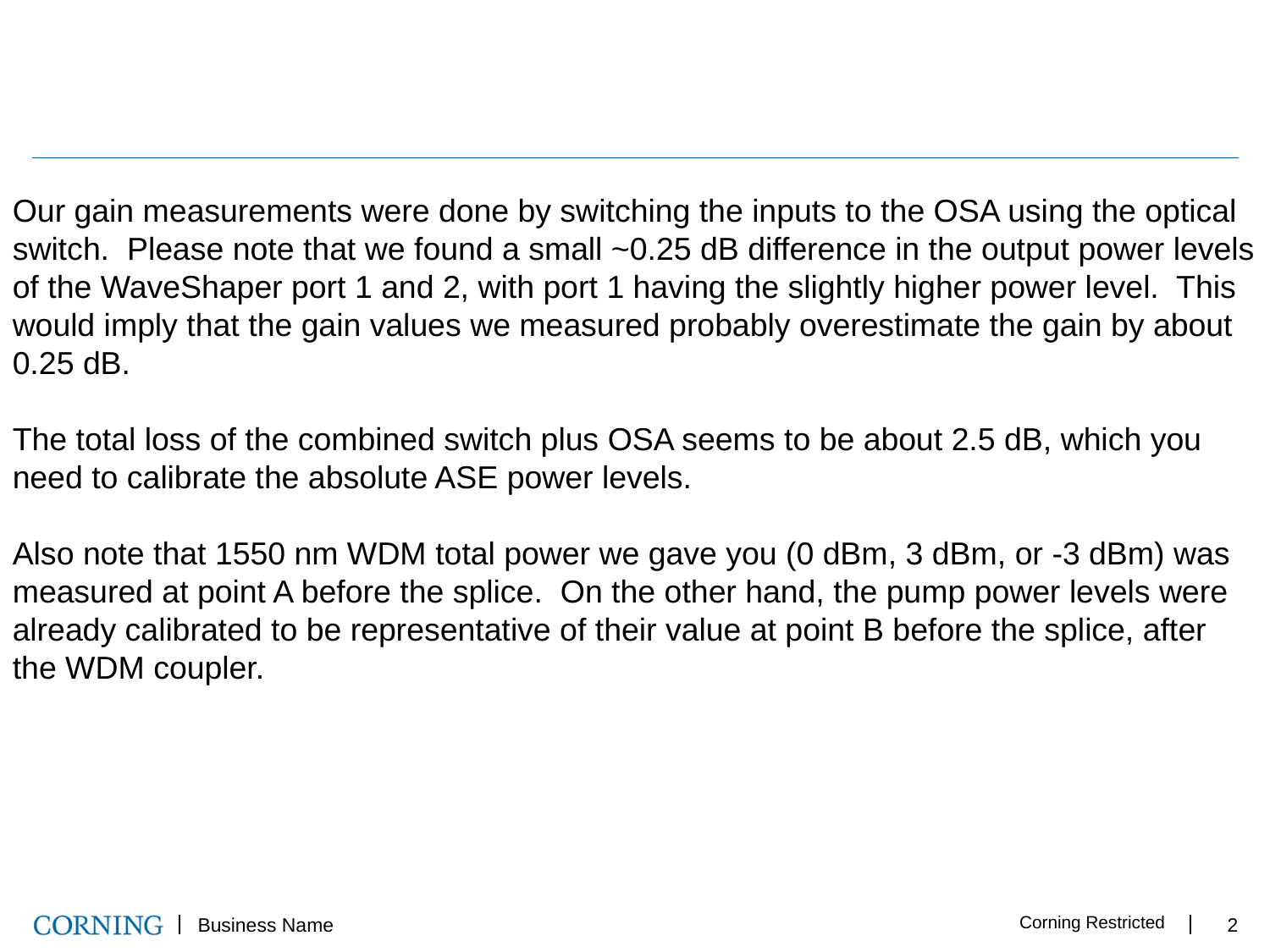

Our gain measurements were done by switching the inputs to the OSA using the optical switch.  Please note that we found a small ~0.25 dB difference in the output power levels of the WaveShaper port 1 and 2, with port 1 having the slightly higher power level.  This would imply that the gain values we measured probably overestimate the gain by about 0.25 dB.

The total loss of the combined switch plus OSA seems to be about 2.5 dB, which you need to calibrate the absolute ASE power levels.

Also note that 1550 nm WDM total power we gave you (0 dBm, 3 dBm, or -3 dBm) was measured at point A before the splice.  On the other hand, the pump power levels were already calibrated to be representative of their value at point B before the splice, after the WDM coupler.